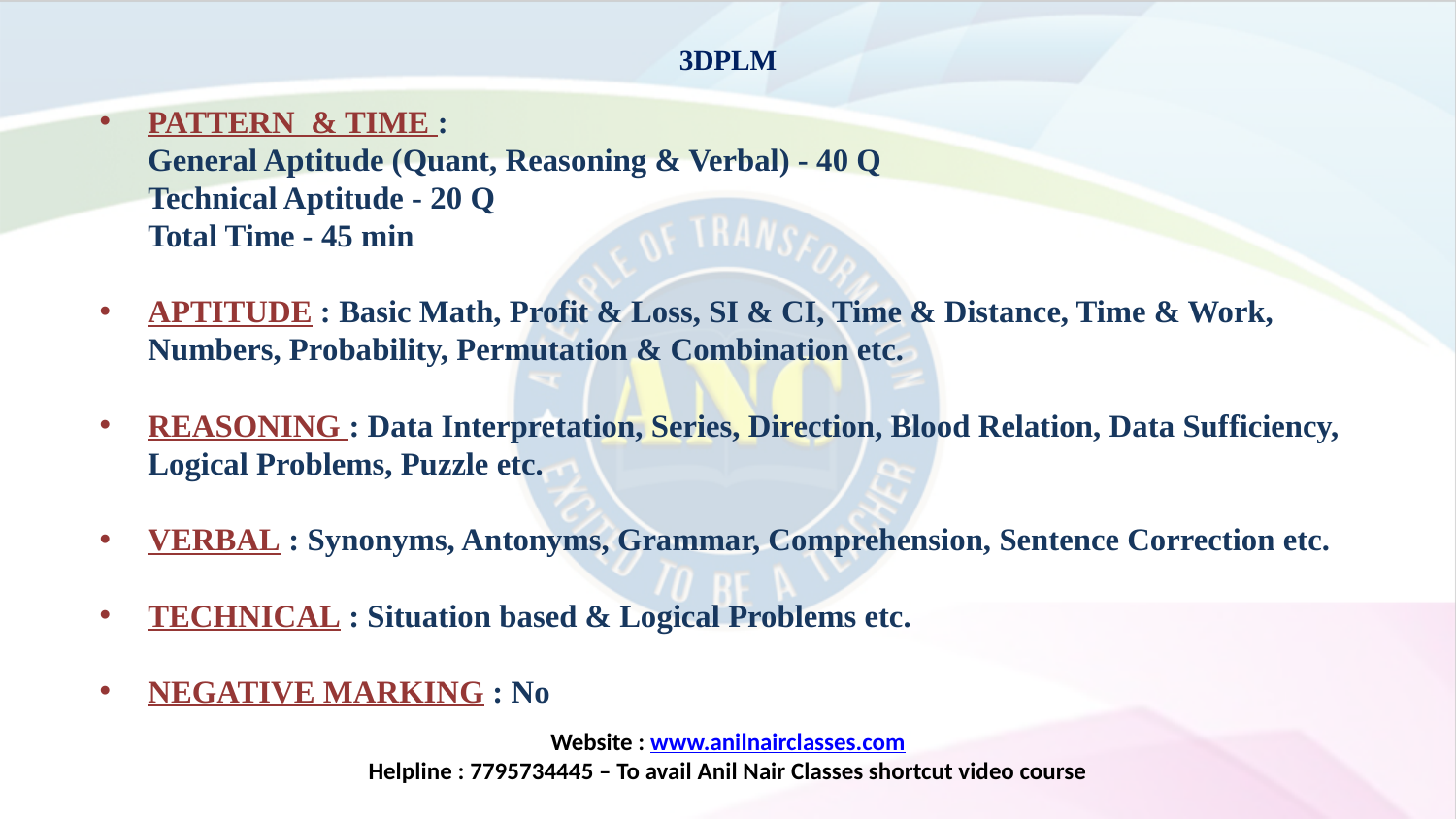

# 3DPLM
PATTERN  & TIME :
	General Aptitude (Quant, Reasoning & Verbal) - 40 Q
Technical Aptitude - 20 Q
Total Time - 45 min

APTITUDE : Basic Math, Profit & Loss, SI & CI, Time & Distance, Time & Work, Numbers, Probability, Permutation & Combination etc.

REASONING : Data Interpretation, Series, Direction, Blood Relation, Data Sufficiency, Logical Problems, Puzzle etc.

VERBAL : Synonyms, Antonyms, Grammar, Comprehension, Sentence Correction etc.

TECHNICAL : Situation based & Logical Problems etc.

NEGATIVE MARKING : No

Website : www.anilnairclasses.com
Helpline : 7795734445 – To avail Anil Nair Classes shortcut video course